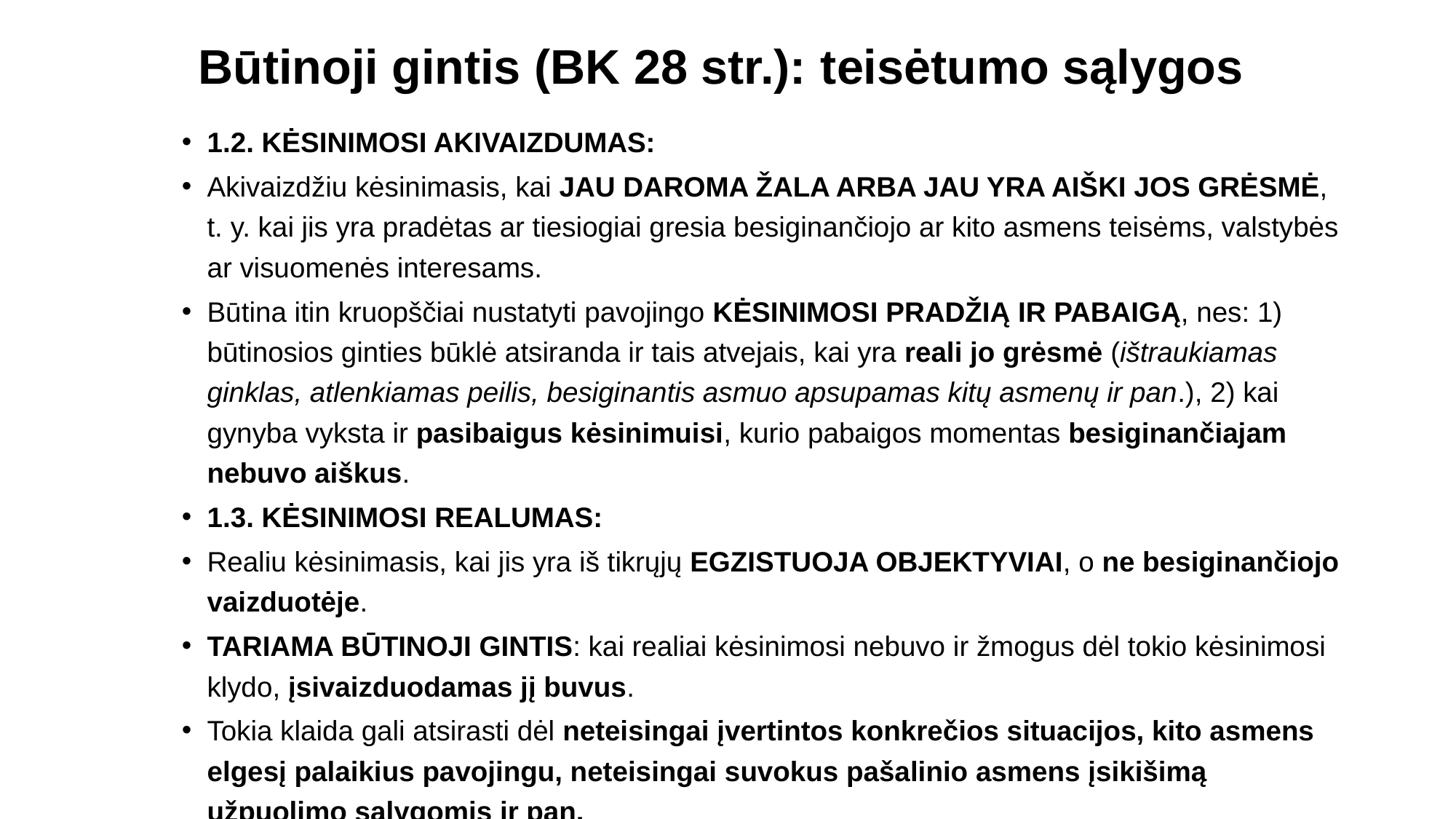

Būtinoji gintis (BK 28 str.): teisėtumo sąlygos
1.2. KĖSINIMOSI AKIVAIZDUMAS:
Akivaizdžiu kėsinimasis, kai JAU DAROMA ŽALA ARBA JAU YRA AIŠKI JOS GRĖSMĖ, t. y. kai jis yra pradėtas ar tiesiogiai gresia besiginančiojo ar kito asmens teisėms, valstybės ar visuomenės interesams.
Būtina itin kruopščiai nustatyti pavojingo KĖSINIMOSI PRADŽIĄ IR PABAIGĄ, nes: 1) būtinosios ginties būklė atsiranda ir tais atvejais, kai yra reali jo grėsmė (ištraukiamas ginklas, atlenkiamas peilis, besiginantis asmuo apsupamas kitų asmenų ir pan.), 2) kai gynyba vyksta ir pasibaigus kėsinimuisi, kurio pabaigos momentas besiginančiajam nebuvo aiškus.
1.3. KĖSINIMOSI REALUMAS:
Realiu kėsinimasis, kai jis yra iš tikrųjų EGZISTUOJA OBJEKTYVIAI, o ne besiginančiojo vaizduotėje.
TARIAMA BŪTINOJI GINTIS: kai realiai kėsinimosi nebuvo ir žmogus dėl tokio kėsinimosi klydo, įsivaizduodamas jį buvus.
Tokia klaida gali atsirasti dėl neteisingai įvertintos konkrečios situacijos, kito asmens elgesį palaikius pavojingu, neteisingai suvokus pašalinio asmens įsikišimą užpuolimo sąlygomis ir pan.